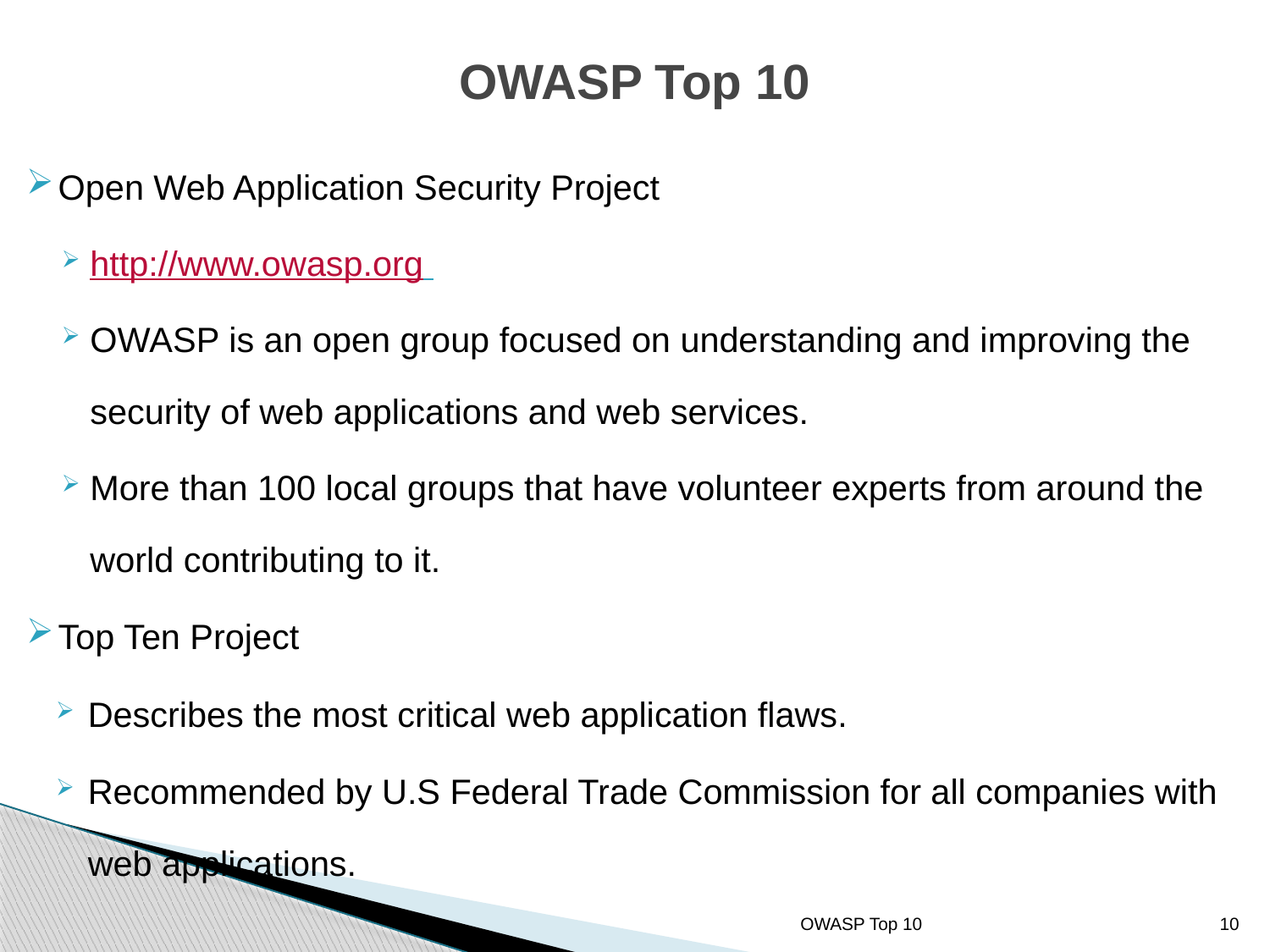

# OWASP Top 10
Open Web Application Security Project
http://www.owasp.org
OWASP is an open group focused on understanding and improving the security of web applications and web services.
More than 100 local groups that have volunteer experts from around the world contributing to it.
Top Ten Project
Describes the most critical web application flaws.
Recommended by U.S Federal Trade Commission for all companies with web applications.

OWASP Top 10
10